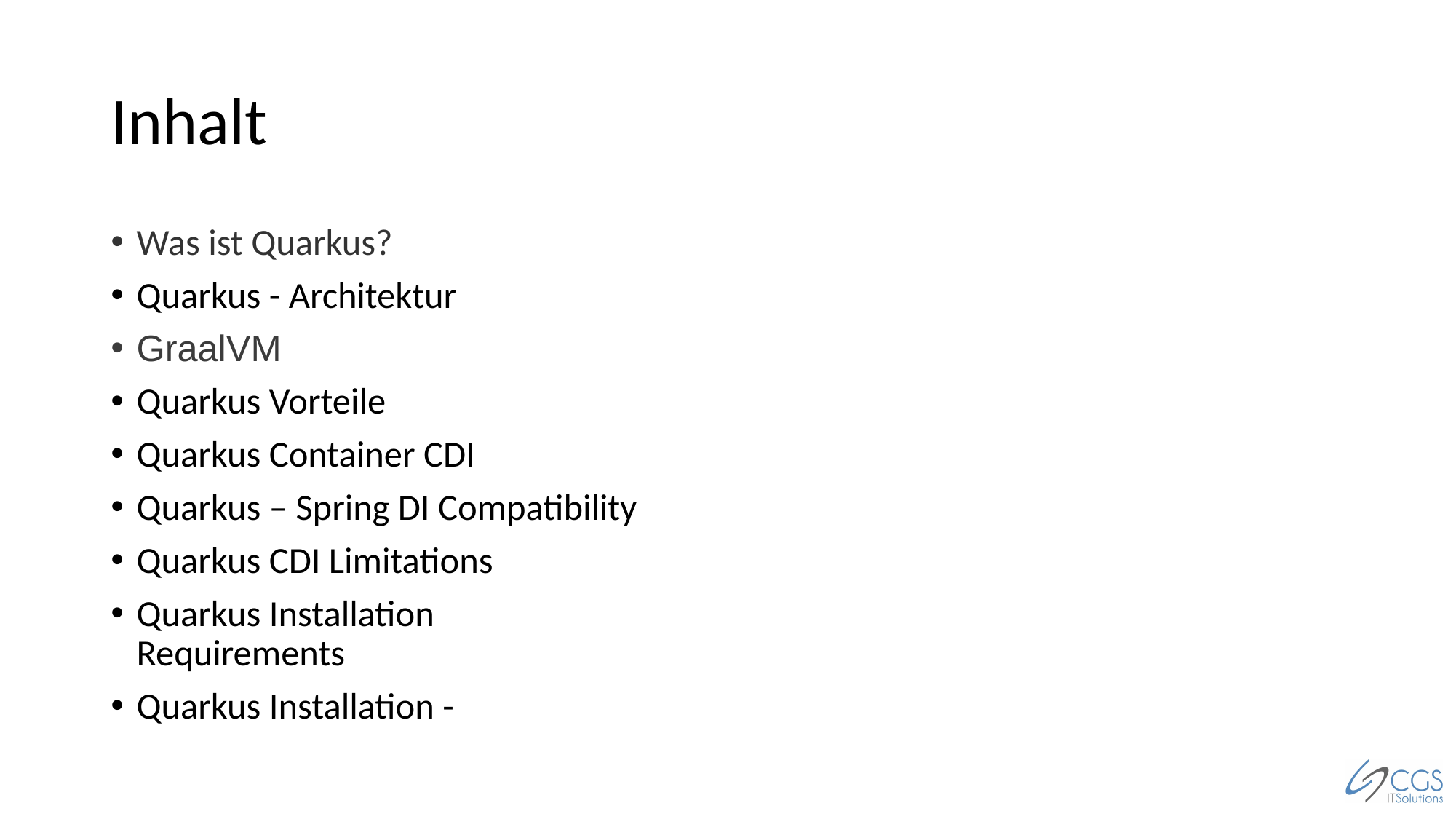

# Inhalt
Was ist Quarkus?
Quarkus - Architektur
GraalVM
Quarkus Vorteile
Quarkus Container CDI
Quarkus – Spring DI Compatibility
Quarkus CDI Limitations
Quarkus Installation
Requirements
Quarkus Installation -